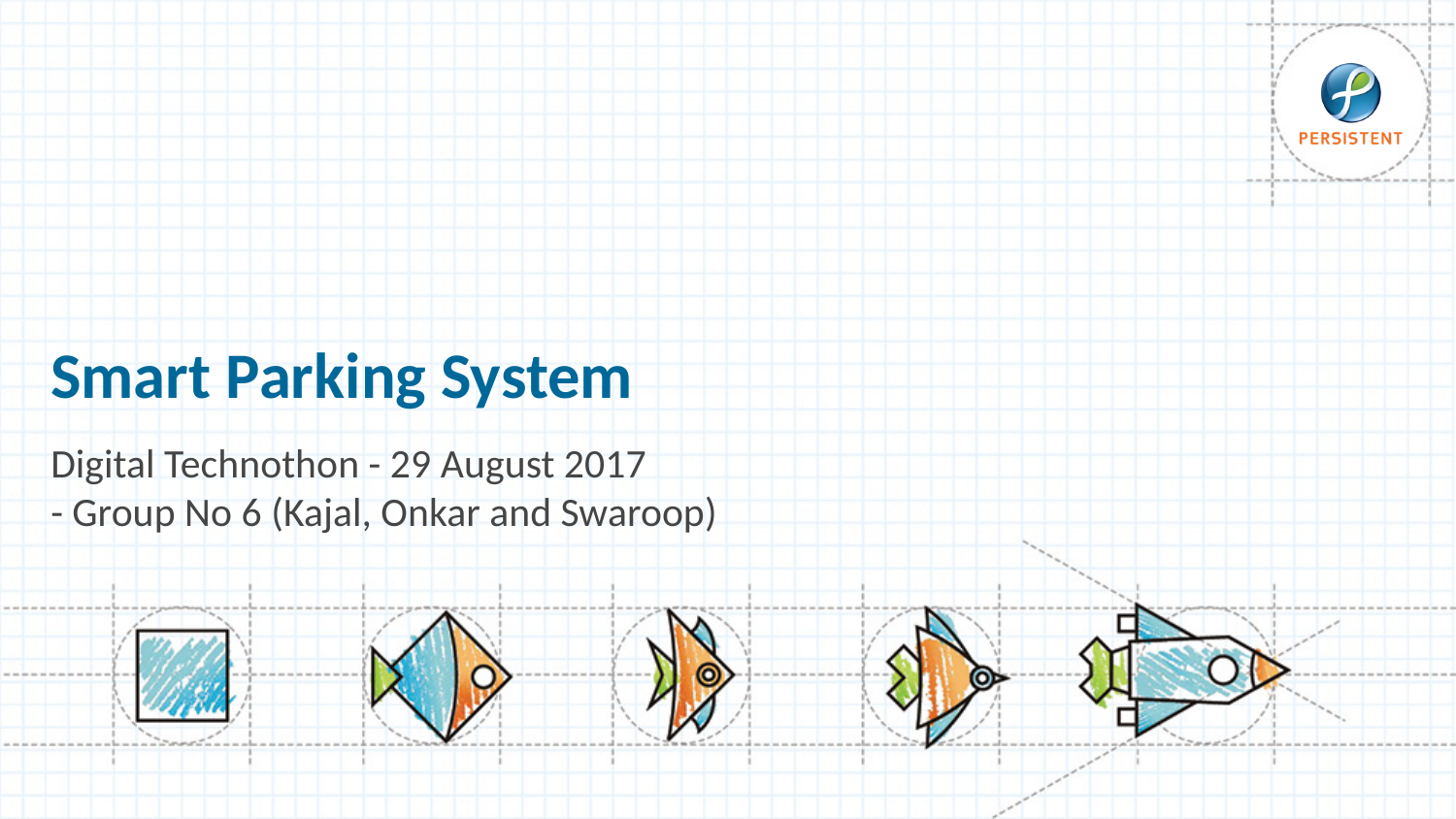

# Smart Parking System
Digital Technothon - 29 August 2017
- Group No 6 (Kajal, Onkar and Swaroop)